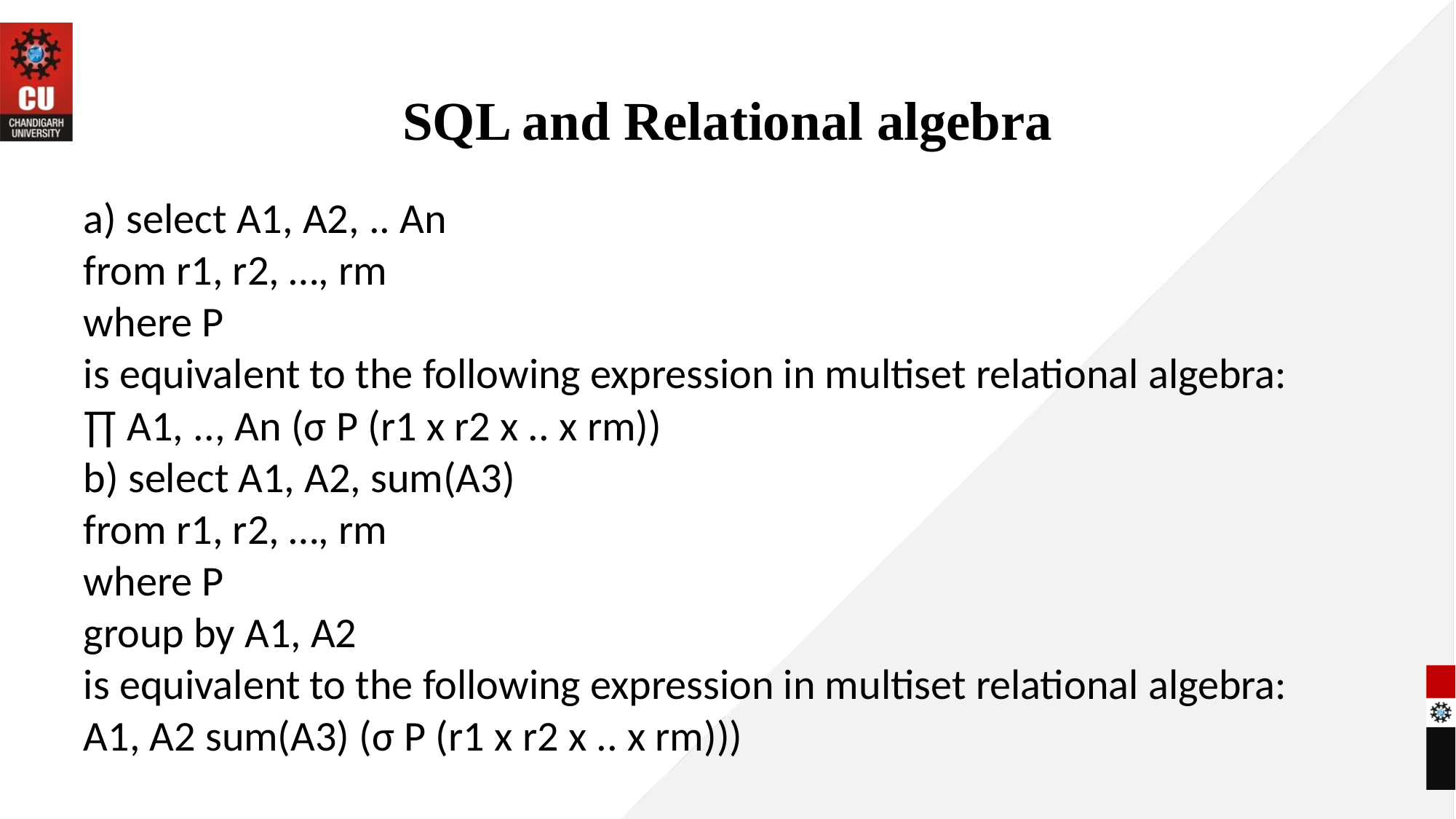

# SQL and Relational algebra
a) select A1, A2, .. An
from r1, r2, …, rm
where P
is equivalent to the following expression in multiset relational algebra:
∏ A1, .., An (σ P (r1 x r2 x .. x rm))
b) select A1, A2, sum(A3)
from r1, r2, …, rm
where P
group by A1, A2
is equivalent to the following expression in multiset relational algebra:
A1, A2 sum(A3) (σ P (r1 x r2 x .. x rm)))